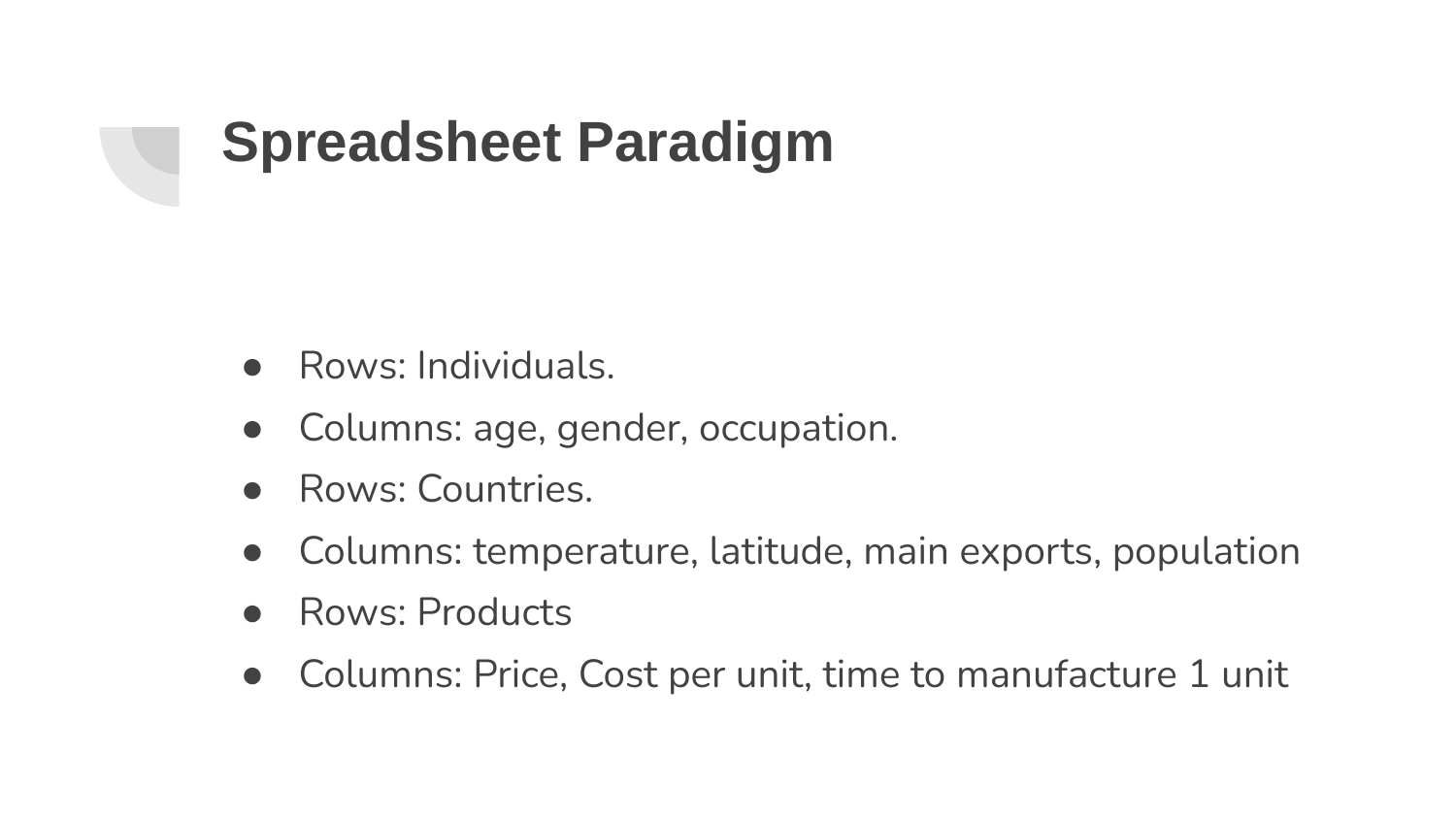

# Spreadsheet Paradigm
Rows: Individuals.
Columns: age, gender, occupation.
Rows: Countries.
Columns: temperature, latitude, main exports, population
Rows: Products
Columns: Price, Cost per unit, time to manufacture 1 unit